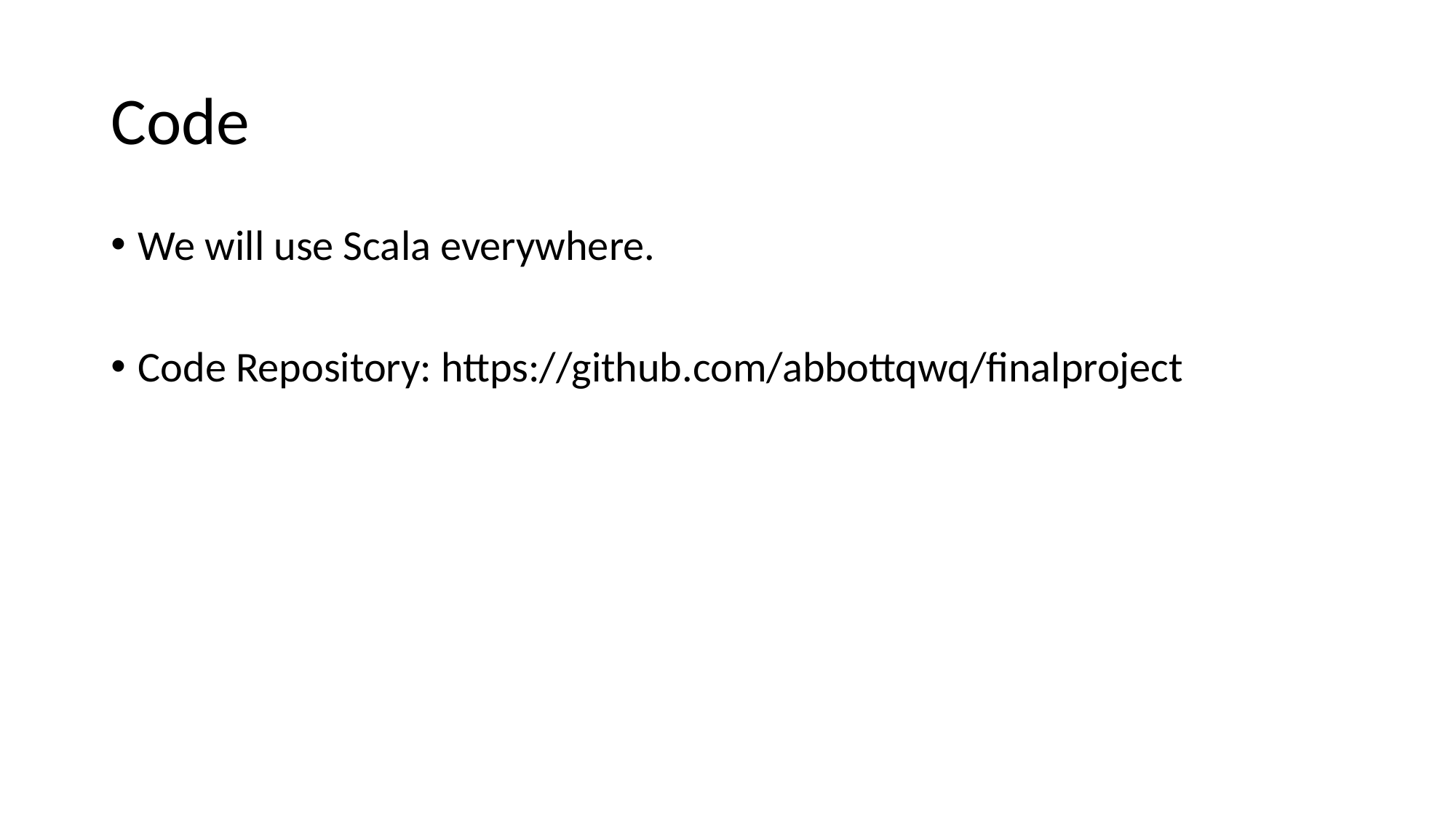

# Code
We will use Scala everywhere.

Code Repository: https://github.com/abbottqwq/finalproject